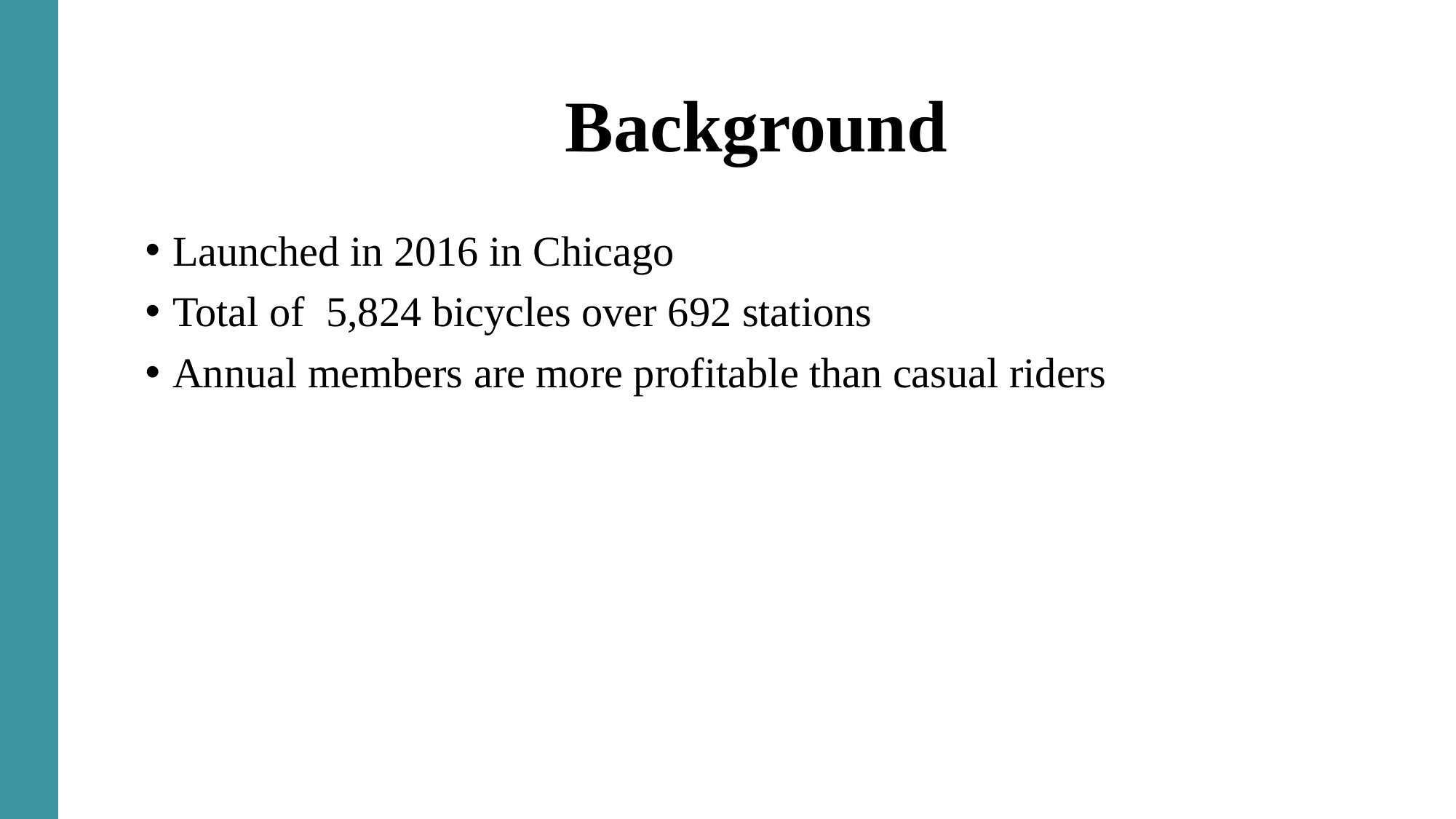

# Background
Launched in 2016 in Chicago
Total of  5,824 bicycles over 692 stations
Annual members are more profitable than casual riders